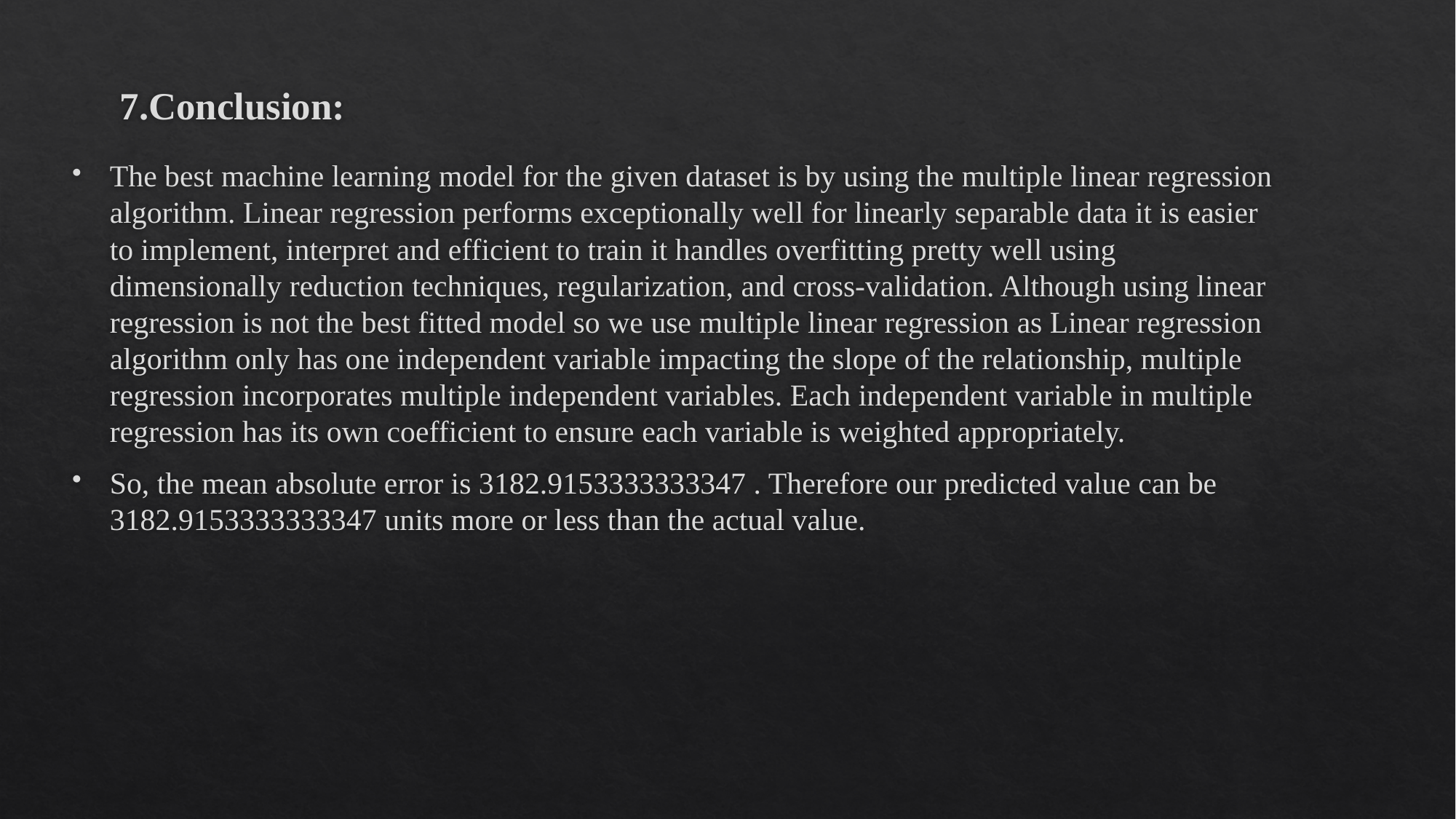

# 7.Conclusion:
The best machine learning model for the given dataset is by using the multiple linear regression algorithm. Linear regression performs exceptionally well for linearly separable data it is easier to implement, interpret and efficient to train it handles overfitting pretty well using dimensionally reduction techniques, regularization, and cross-validation. Although using linear regression is not the best fitted model so we use multiple linear regression as Linear regression algorithm only has one independent variable impacting the slope of the relationship, multiple regression incorporates multiple independent variables. Each independent variable in multiple regression has its own coefficient to ensure each variable is weighted appropriately.
So, the mean absolute error is 3182.9153333333347 . Therefore our predicted value can be 3182.9153333333347 units more or less than the actual value.